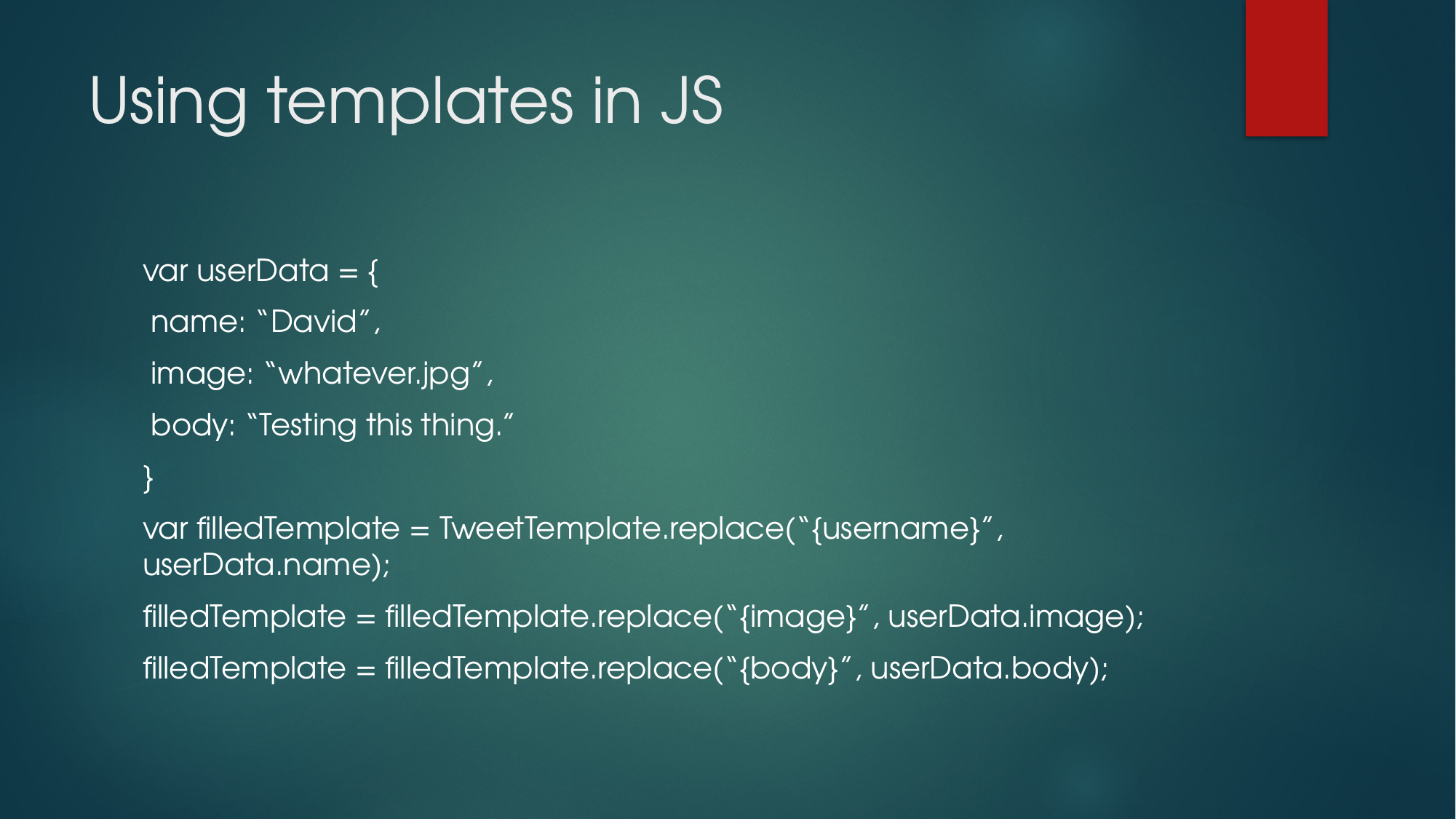

# Using templates in JS
var userData = {
 name: “David”,
 image: “whatever.jpg”,
 body: “Testing this thing.”
}
var filledTemplate = TweetTemplate.replace(“{username}”, userData.name);
filledTemplate = filledTemplate.replace(“{image}”, userData.image);
filledTemplate = filledTemplate.replace(“{body}”, userData.body);